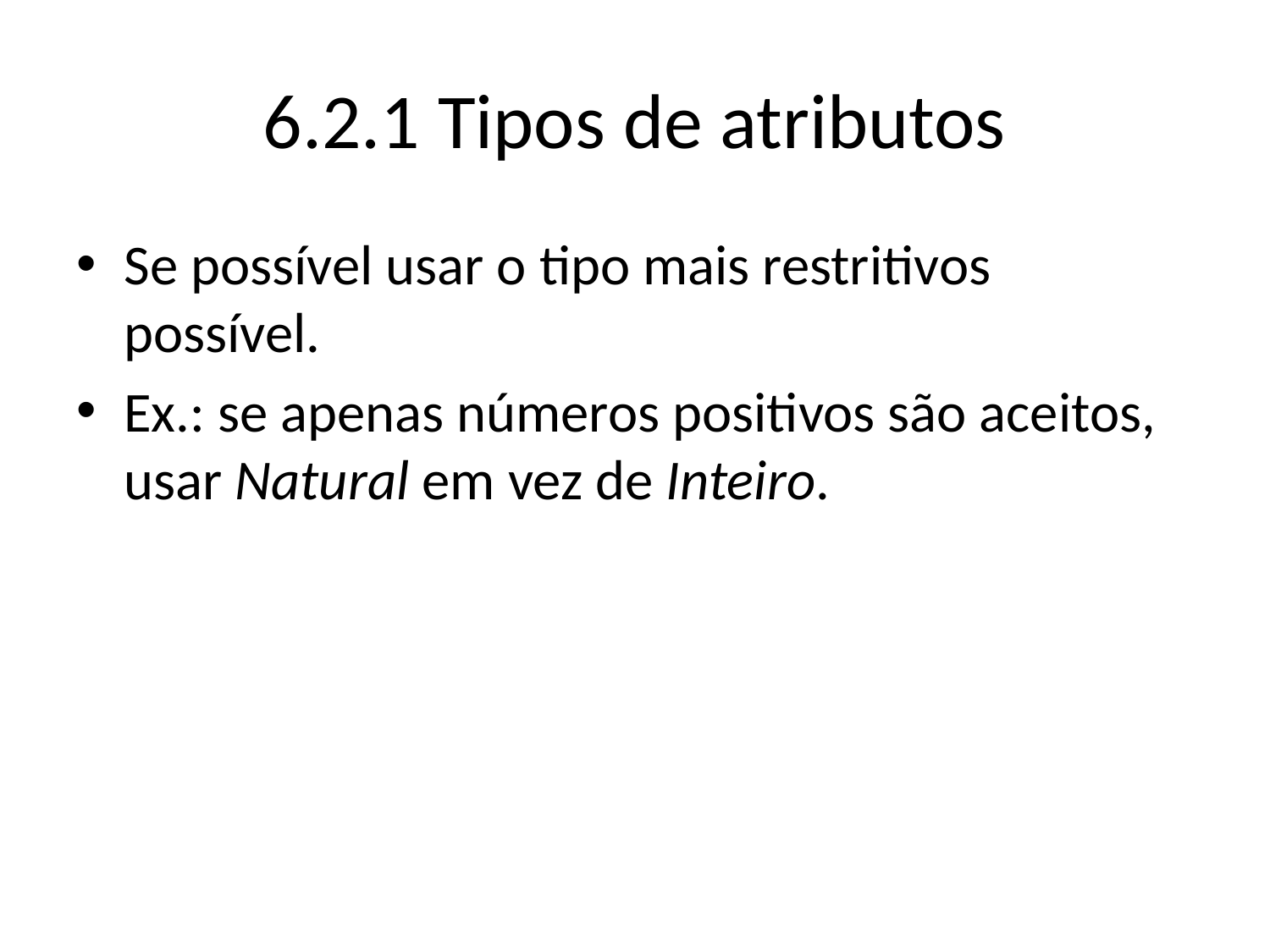

# 6.2.1 Tipos de atributos
Se possível usar o tipo mais restritivos possível.
Ex.: se apenas números positivos são aceitos, usar Natural em vez de Inteiro.